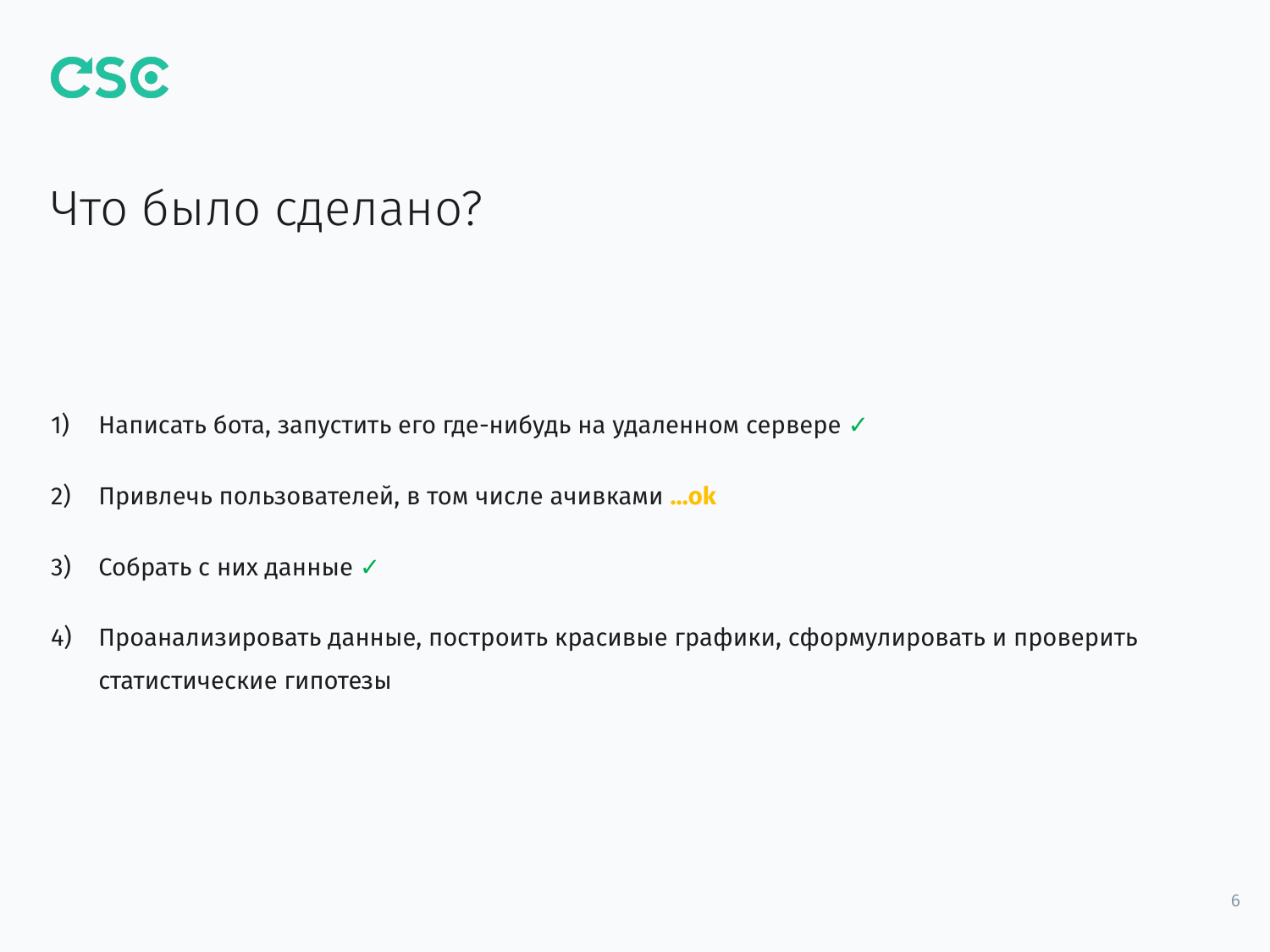

# Что было сделано?

Написать бота, запустить его где-нибудь на удаленном сервере ✓
Привлечь пользователей, в том числе ачивками …ok
Собрать с них данные ✓
Проанализировать данные, построить красивые графики, сформулировать и проверить статистические гипотезы
6